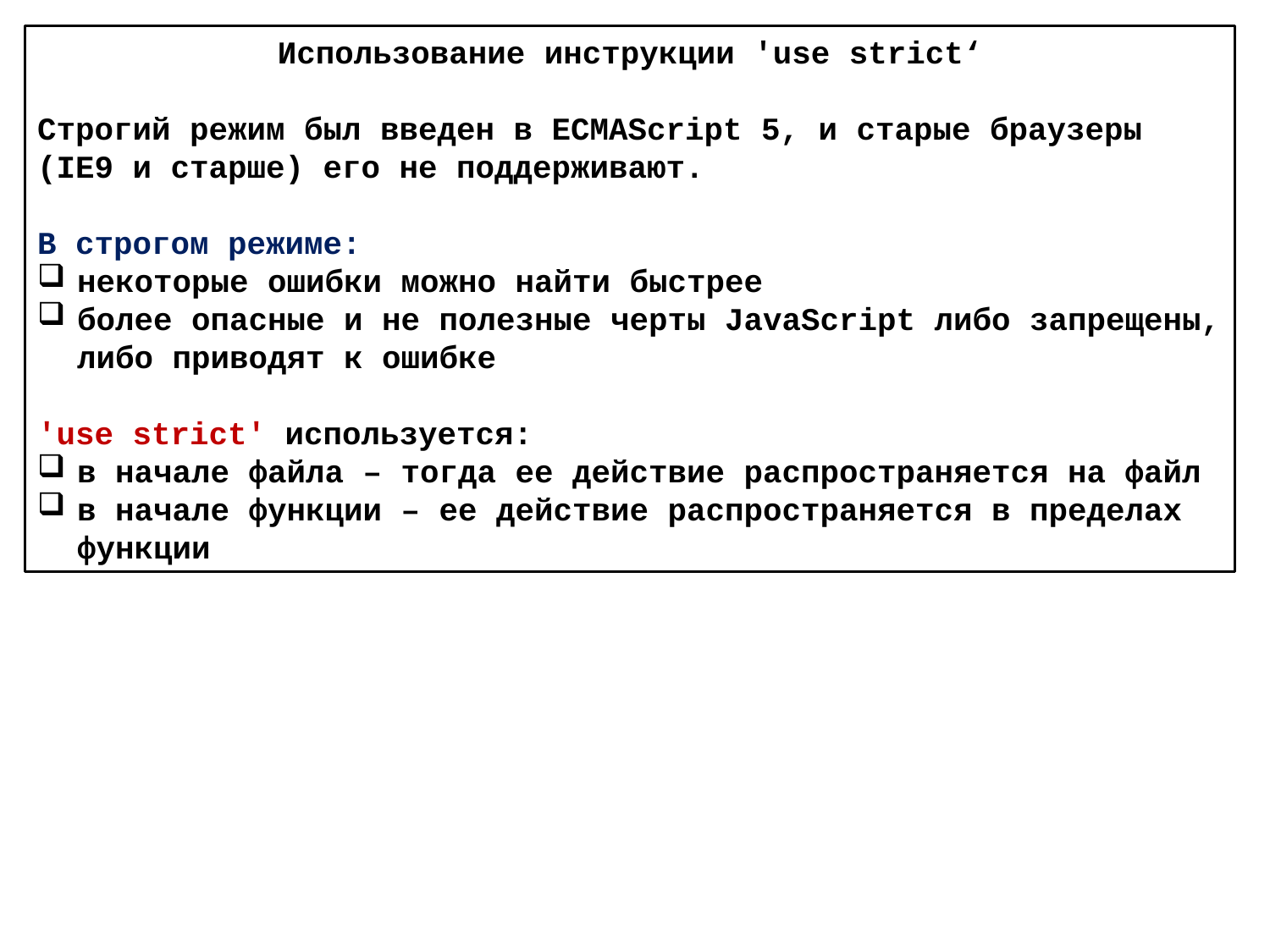

Использование инструкции 'use strict‘

Строгий режим был введен в ECMAScript 5, и старые браузеры (IE9 и старше) его не поддерживают.

В строгом режиме:
некоторые ошибки можно найти быстрее
более опасные и не полезные черты JavaScript либо запрещены, либо приводят к ошибке

'use strict' используется:
в начале файла – тогда ее действие распространяется на файл
в начале функции – ее действие распространяется в пределах функции